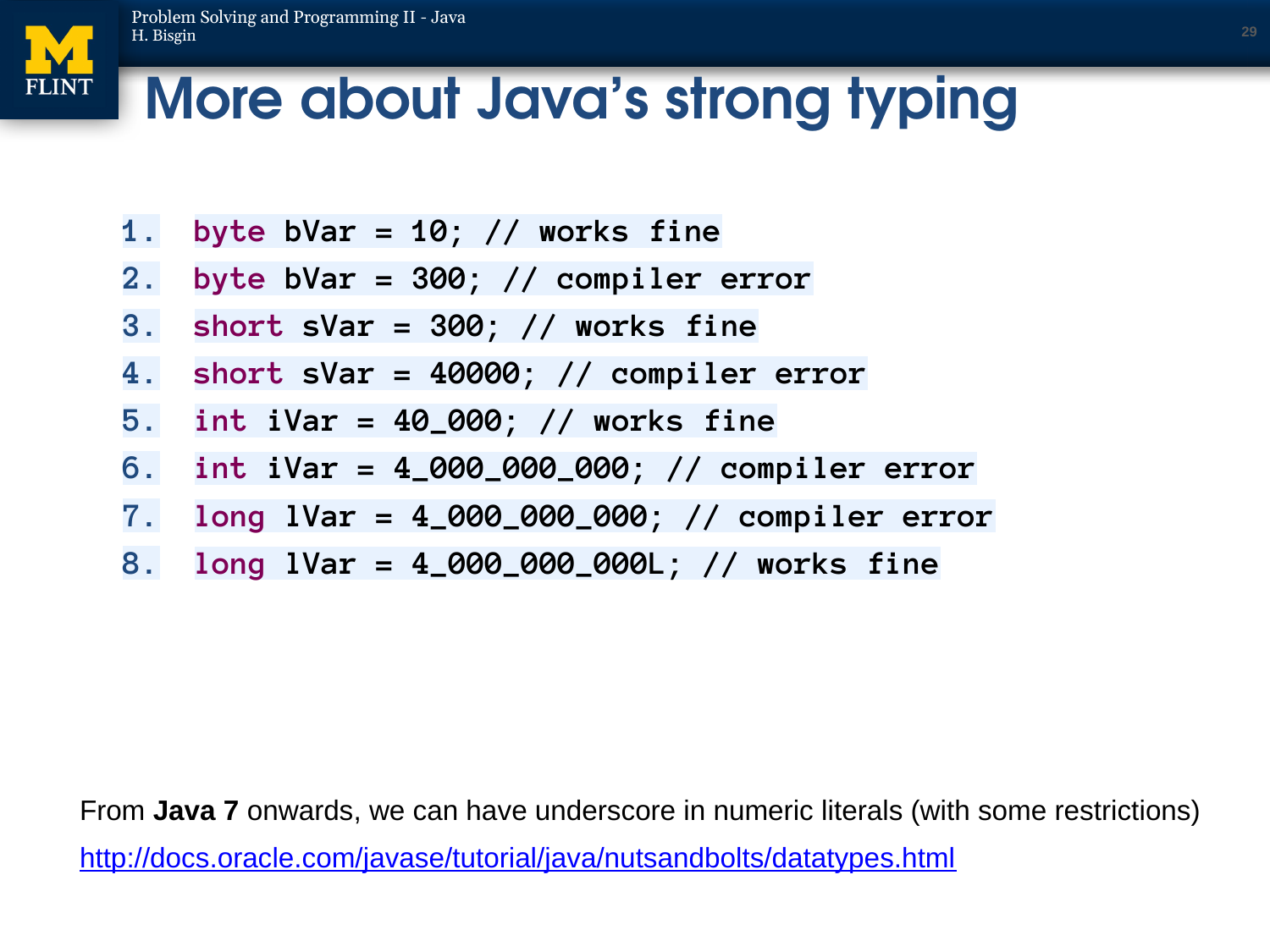

29
# More about Java’s strong typing
byte bVar = 10; // works fine
byte bVar = 300; // compiler error
short sVar = 300; // works fine
short sVar = 40000; // compiler error
int iVar = 40_000; // works fine
int iVar = 4_000_000_000; // compiler error
long lVar = 4_000_000_000; // compiler error
long lVar = 4_000_000_000L; // works fine

From Java 7 onwards, we can have underscore in numeric literals (with some restrictions)
http://docs.oracle.com/javase/tutorial/java/nutsandbolts/datatypes.html